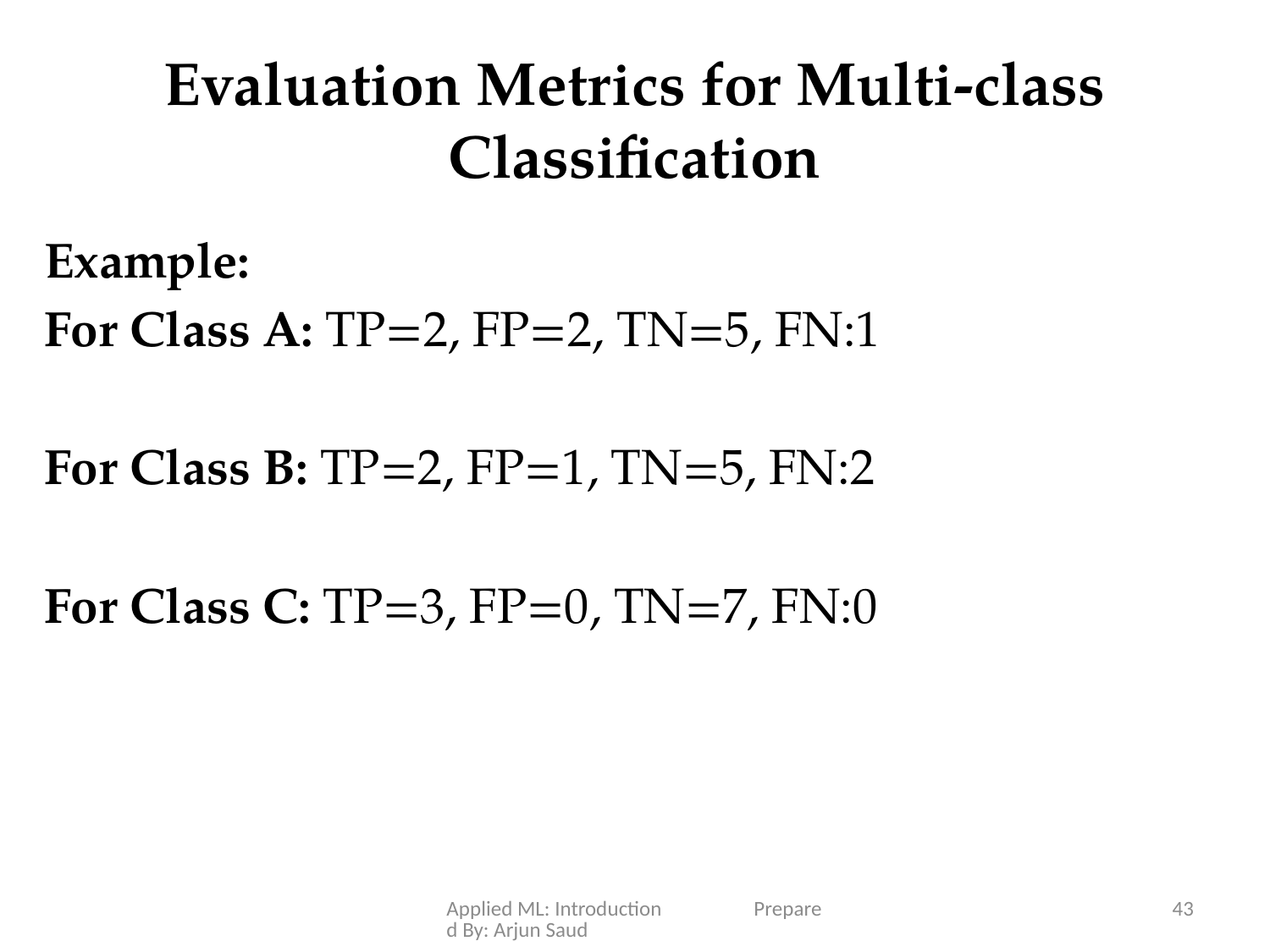

# Evaluation Metrics for Multi-class Classification
Example:
For Class A: TP=2, FP=2, TN=5, FN:1

For Class B: TP=2, FP=1, TN=5, FN:2

For Class C: TP=3, FP=0, TN=7, FN:0

Applied ML: Introduction                   Prepared By: Arjun Saud
43